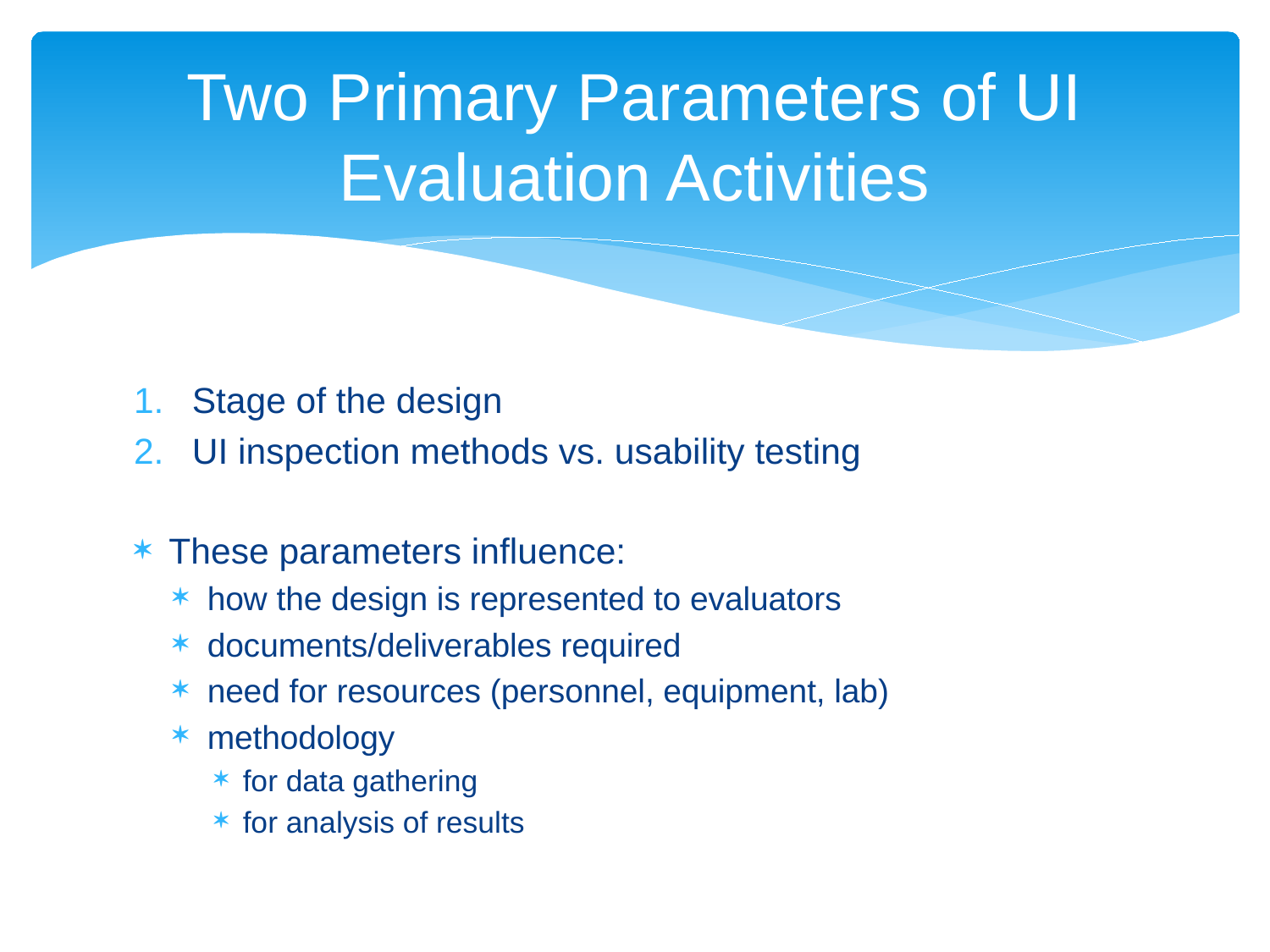

# Two Primary Parameters of UI Evaluation Activities
Stage of the design
UI inspection methods vs. usability testing

These parameters influence:
how the design is represented to evaluators
documents/deliverables required
need for resources (personnel, equipment, lab)
methodology
for data gathering
for analysis of results